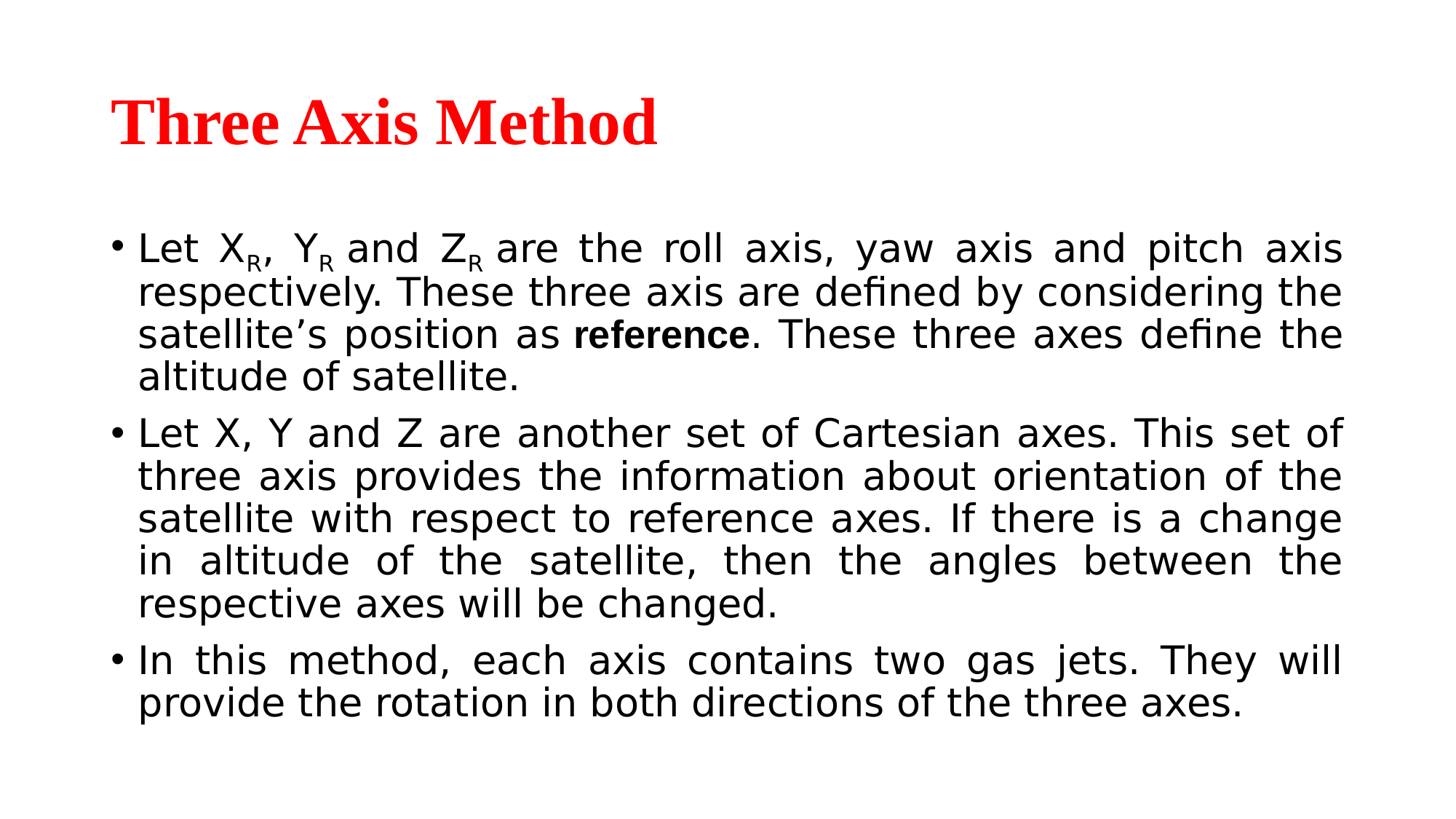

# Three Axis Method
Let XR, YR and ZR are the roll axis, yaw axis and pitch axis respectively. These three axis are defined by considering the satellite’s position as reference. These three axes define the altitude of satellite.
Let X, Y and Z are another set of Cartesian axes. This set of three axis provides the information about orientation of the satellite with respect to reference axes. If there is a change in altitude of the satellite, then the angles between the respective axes will be changed.
In this method, each axis contains two gas jets. They will provide the rotation in both directions of the three axes.